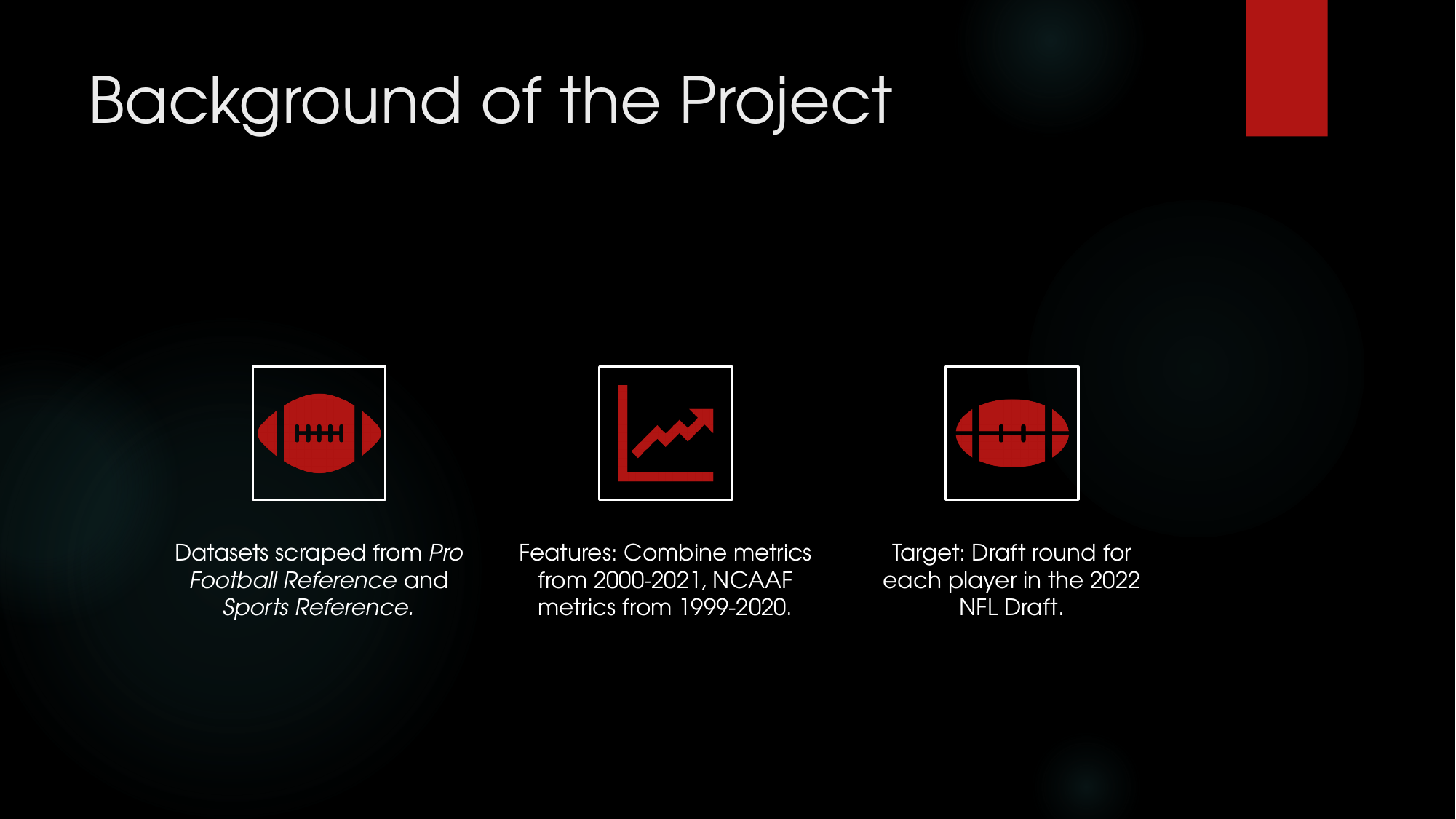

# Background of the Project
Datasets scraped from Pro Football Reference and Sports Reference.
Features: Combine metrics from 2000-2021, NCAAF metrics from 1999-2020.
Target: Draft round for each player in the 2022 NFL Draft.